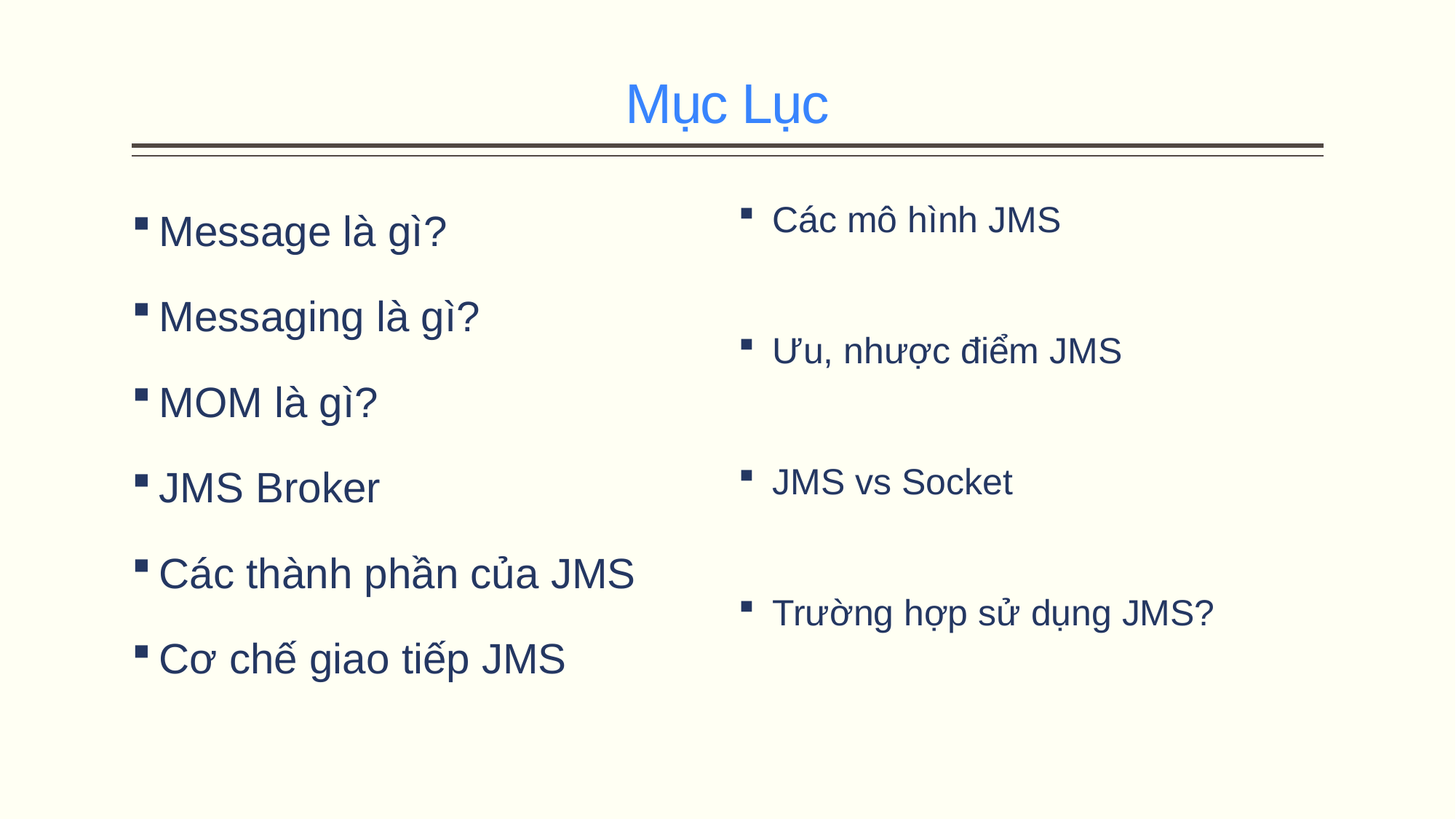

# Mục Lục
Message là gì?
Messaging là gì?
MOM là gì?
JMS Broker
Các thành phần của JMS
Cơ chế giao tiếp JMS

Các mô hình JMS

Ưu, nhược điểm JMS

JMS vs Socket

Trường hợp sử dụng JMS?